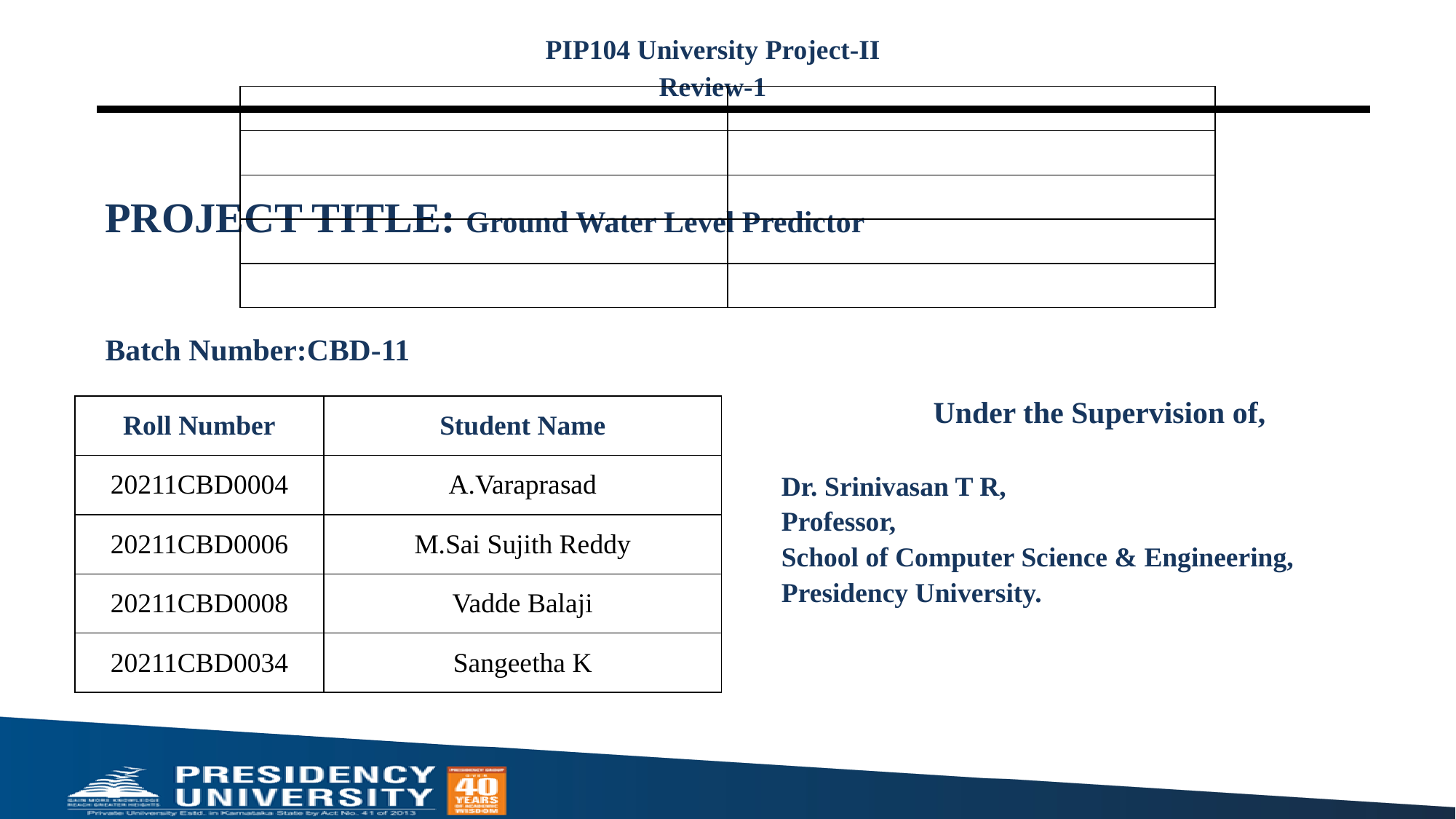

PIP104 University Project-II
Review-1
|  |  |
| --- | --- |
|  |  |
|  |  |
|  |  |
|  |  |
# PROJECT TITLE: Ground Water Level Predictor
Batch Number:CBD-11

Under the Supervision of,

Dr. Srinivasan T R,
Professor,
School of Computer Science & Engineering,
Presidency University.

| Roll Number | Student Name |
| --- | --- |
| 20211CBD0004 | A.Varaprasad |
| 20211CBD0006 | M.Sai Sujith Reddy |
| 20211CBD0008 | Vadde Balaji |
| 20211CBD0034 | Sangeetha K |